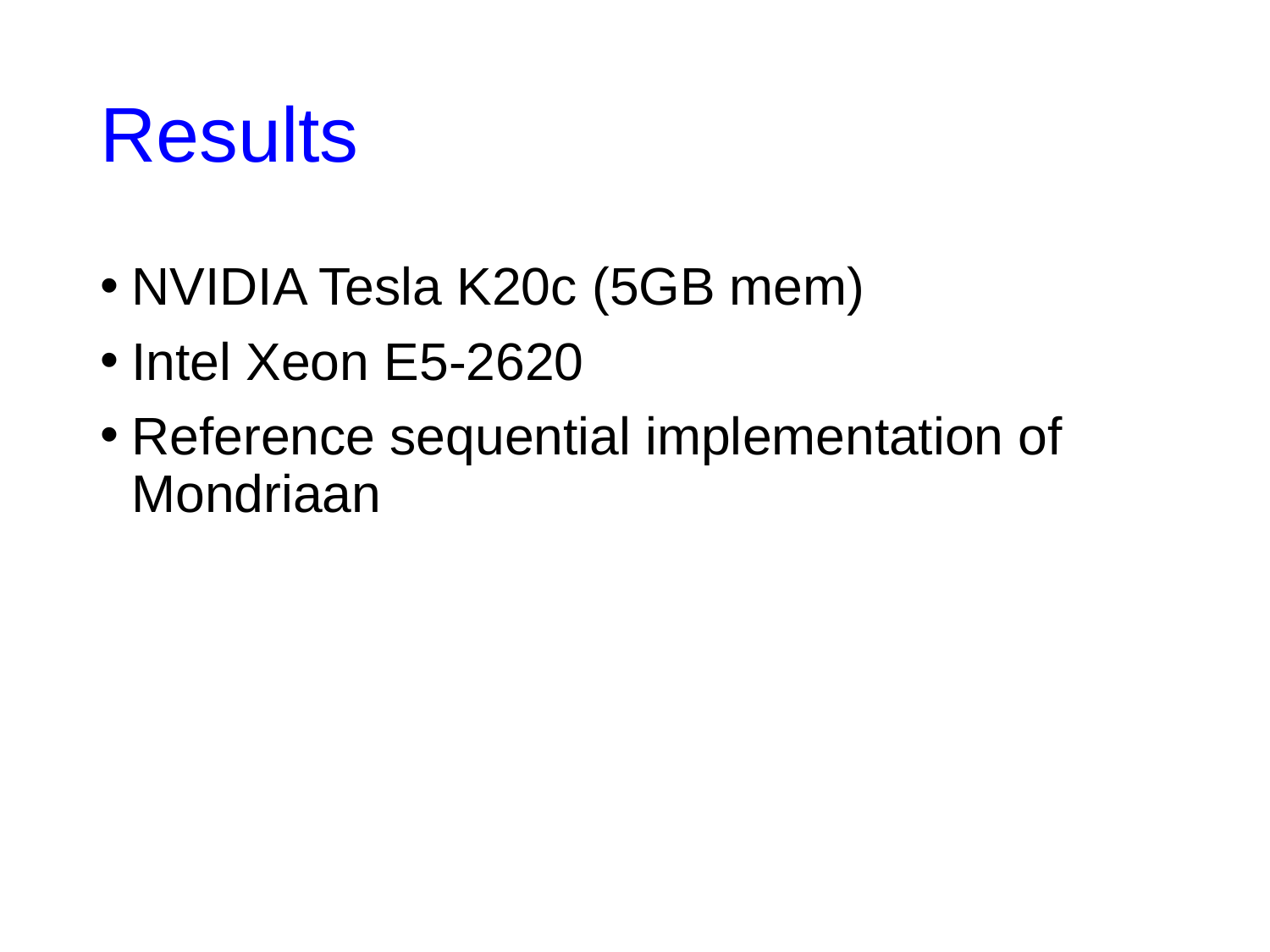

# Results
NVIDIA Tesla K20c (5GB mem)
Intel Xeon E5-2620
Reference sequential implementation of Mondriaan